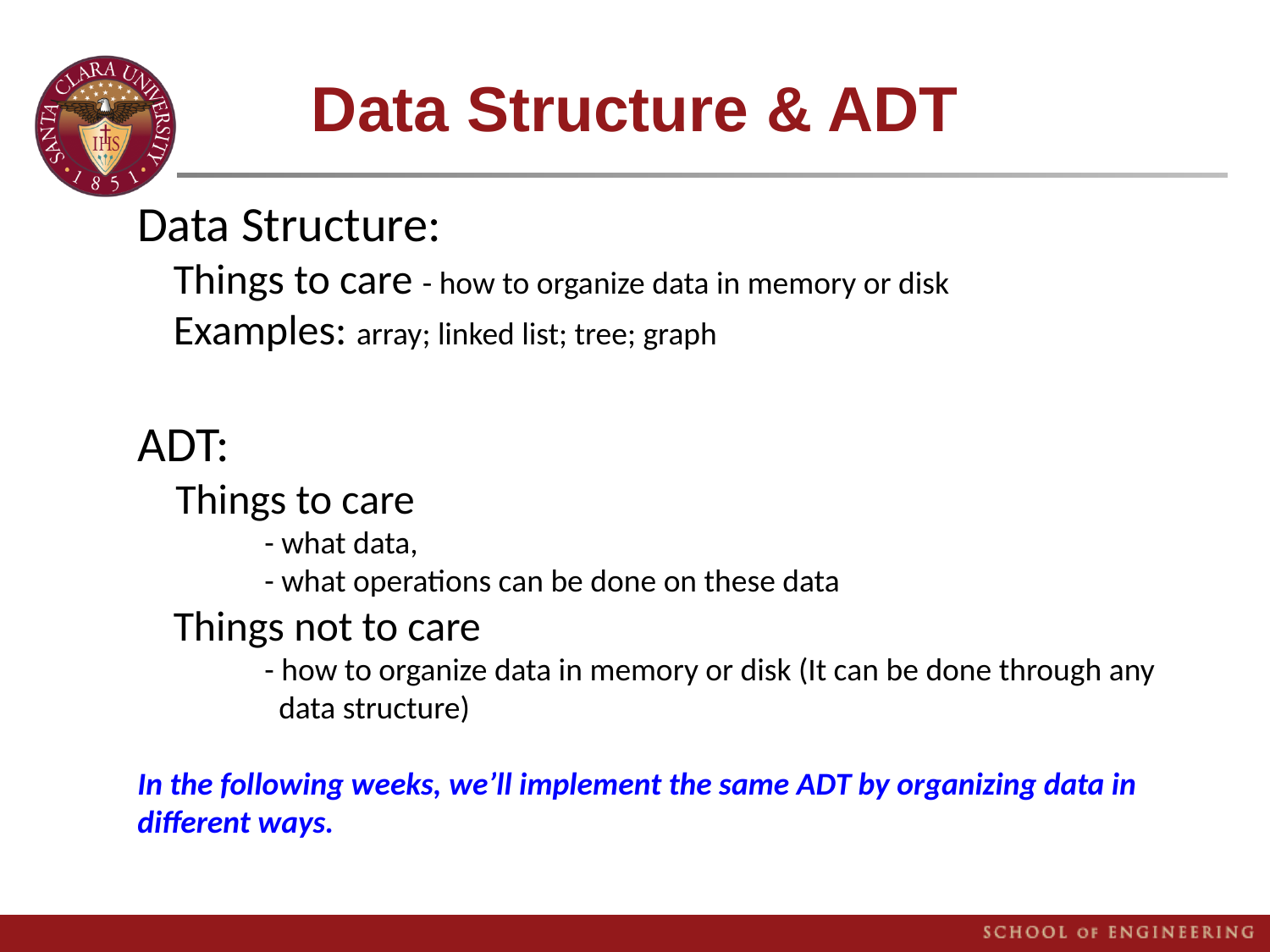

# Data Structure & ADT
Data Structure:
     Things to care - how to organize data in memory or disk
     Examples: array; linked list; tree; graph

ADT:
    Things to care
	- what data,
	- what operations can be done on these data
     Things not to care
	- how to organize data in memory or disk (It can be done through any 	  data structure)

In the following weeks, we’ll implement the same ADT by organizing data in different ways.